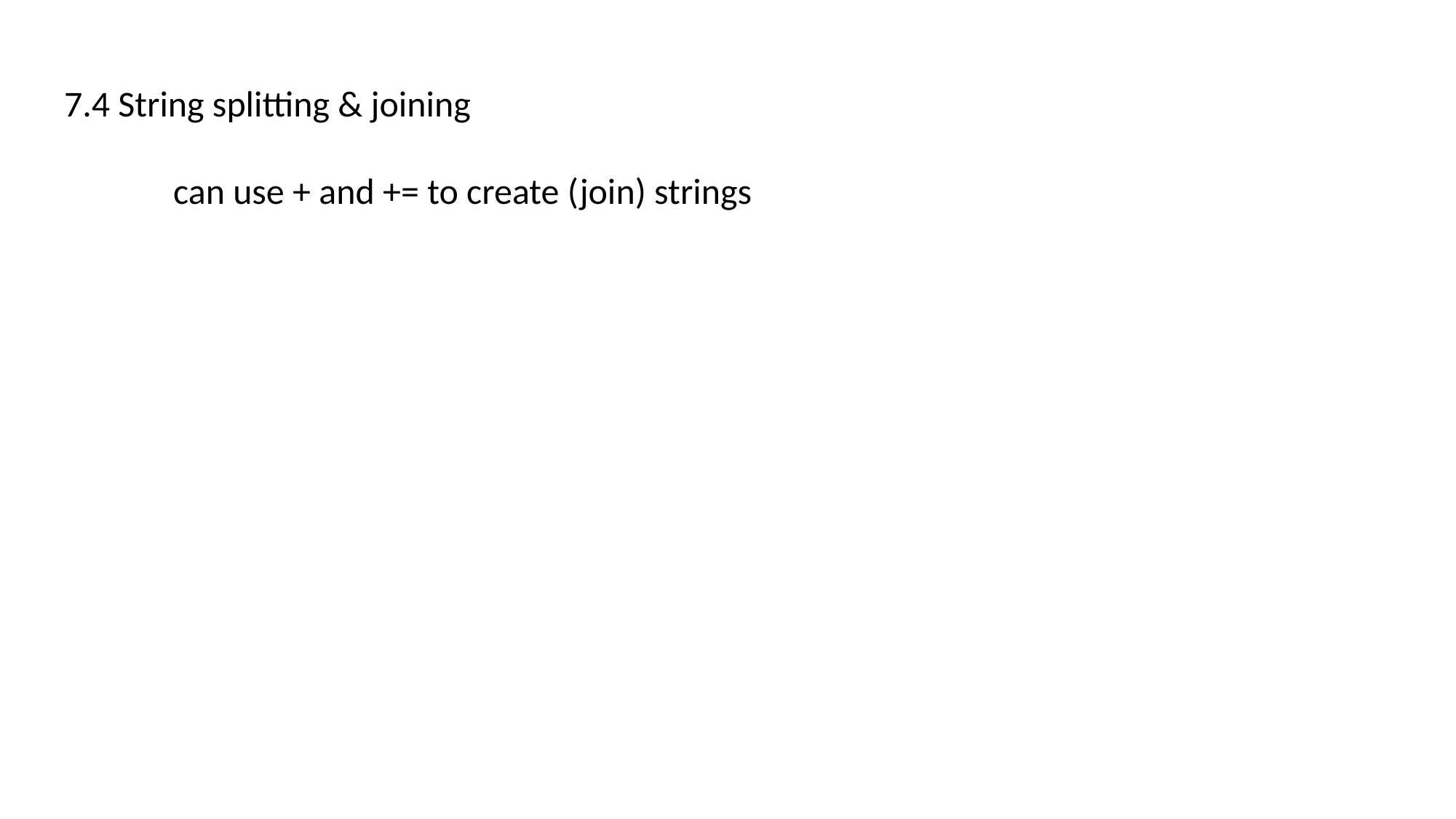

7.4 String splitting & joining

	can use + and += to create (join) strings